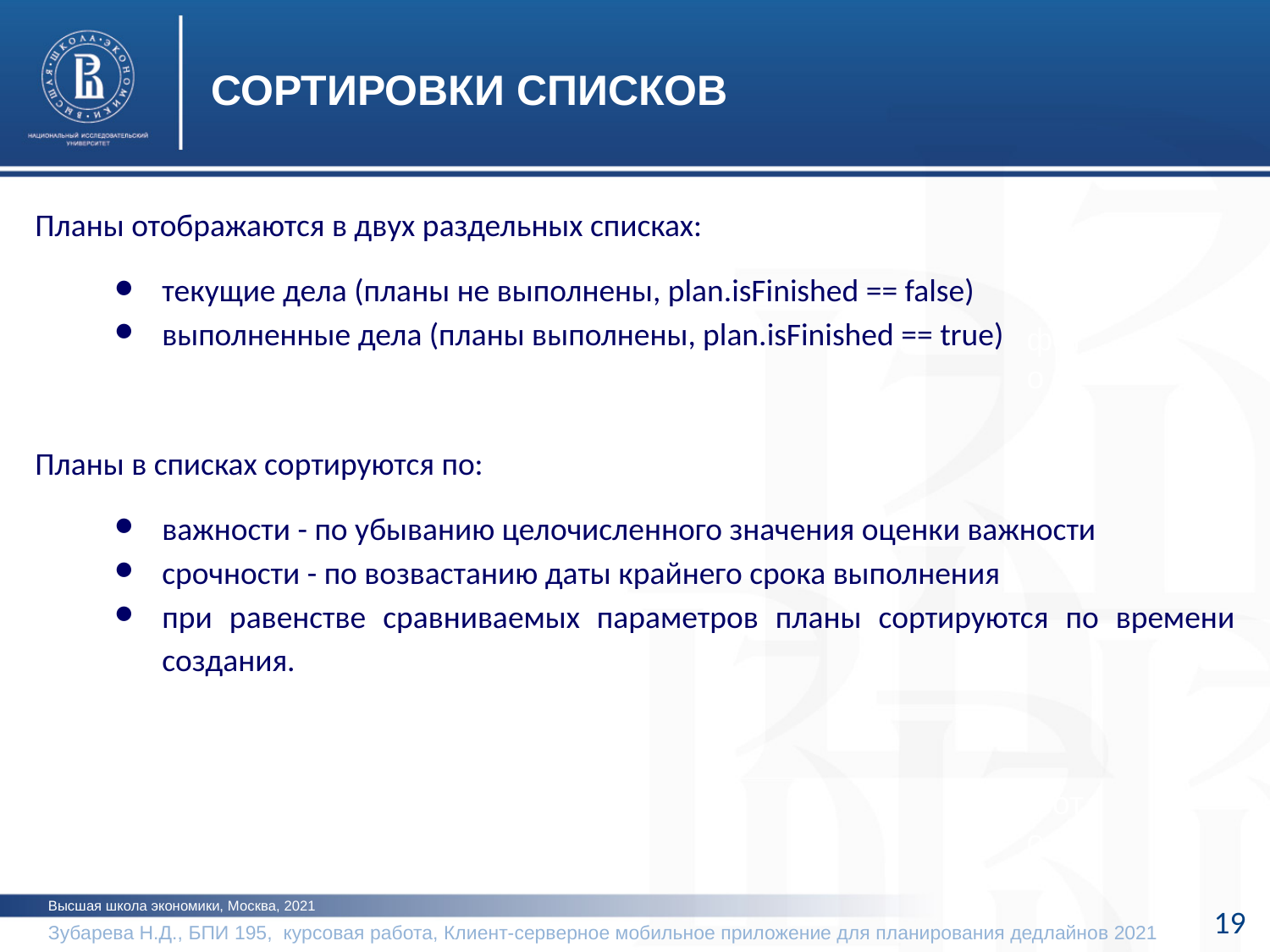

СОРТИРОВКИ СПИСКОВ
Планы отображаются в двух раздельных списках:
текущие дела (планы не выполнены, plan.isFinished == false)
выполненные дела (планы выполнены, plan.isFinished == true)

Планы в списках сортируются по:
важности - по убыванию целочисленного значения оценки важности
срочности - по возвастанию даты крайнего срока выполнения
при равенстве сравниваемых параметров планы сортируются по времени создания.

фото
фото
Высшая школа экономики, Москва, 2021
19
Зубарева Н.Д., БПИ 195,  курсовая работа, Клиент-серверное мобильное приложение для планирования дедлайнов 2021